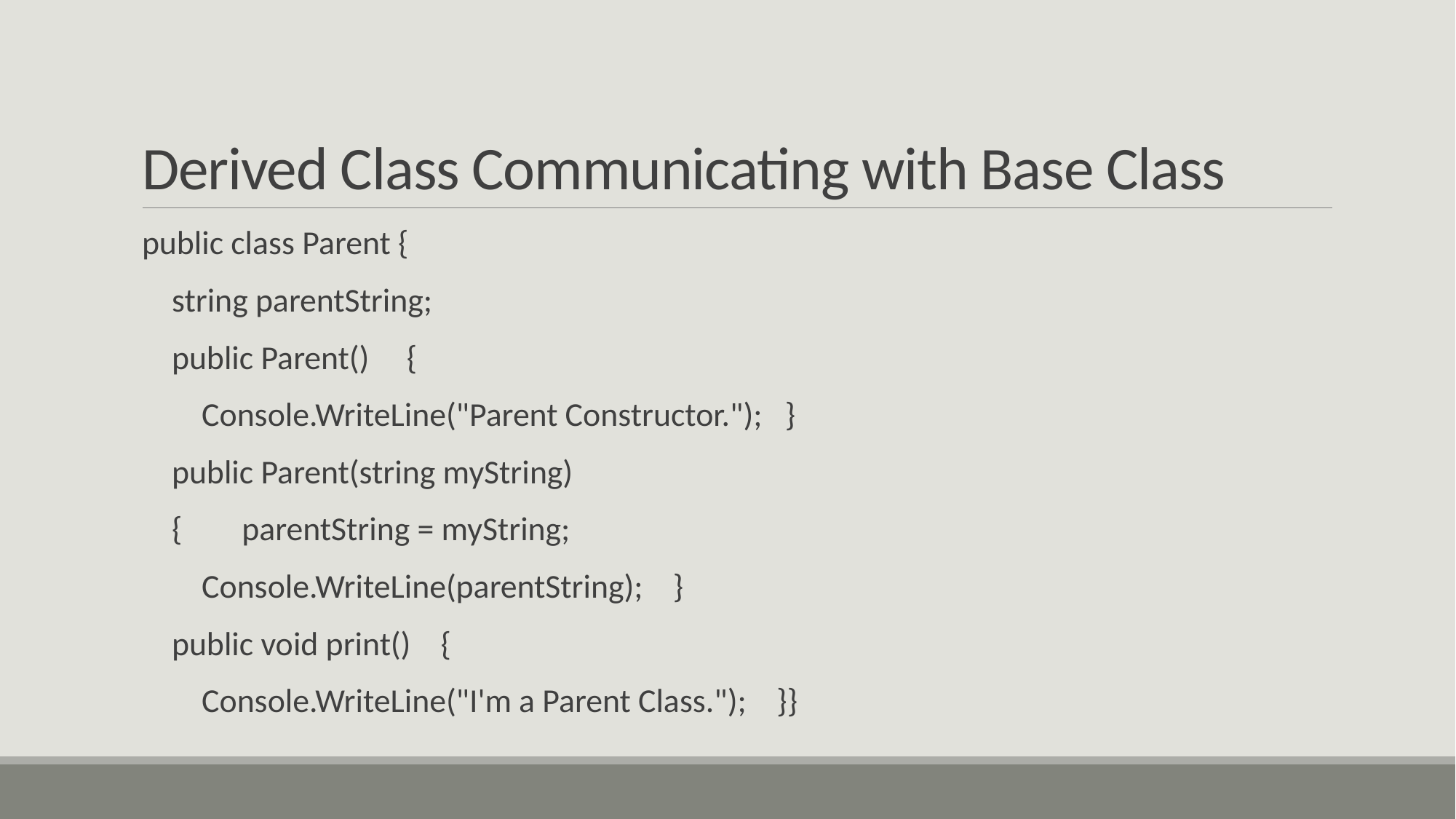

# Derived Class Communicating with Base Class
public class Parent {
    string parentString;
    public Parent()     {
        Console.WriteLine("Parent Constructor.");   }
    public Parent(string myString)
    {        parentString = myString;
        Console.WriteLine(parentString);    }
    public void print()    {
        Console.WriteLine("I'm a Parent Class.");    }}